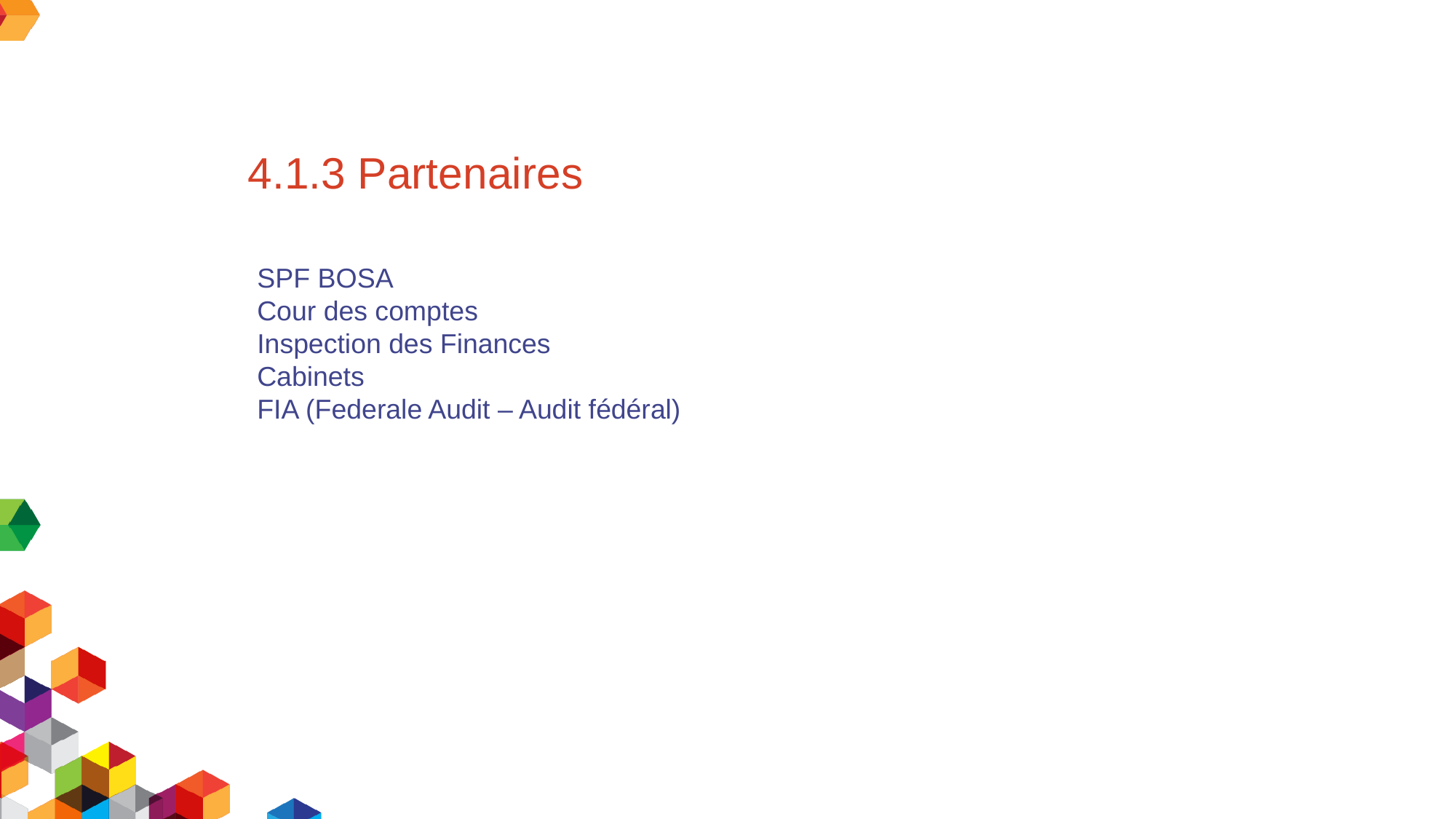

4.1.3 Partenaires
SPF BOSA
Cour des comptes
Inspection des Finances
Cabinets
FIA (Federale Audit – Audit fédéral)